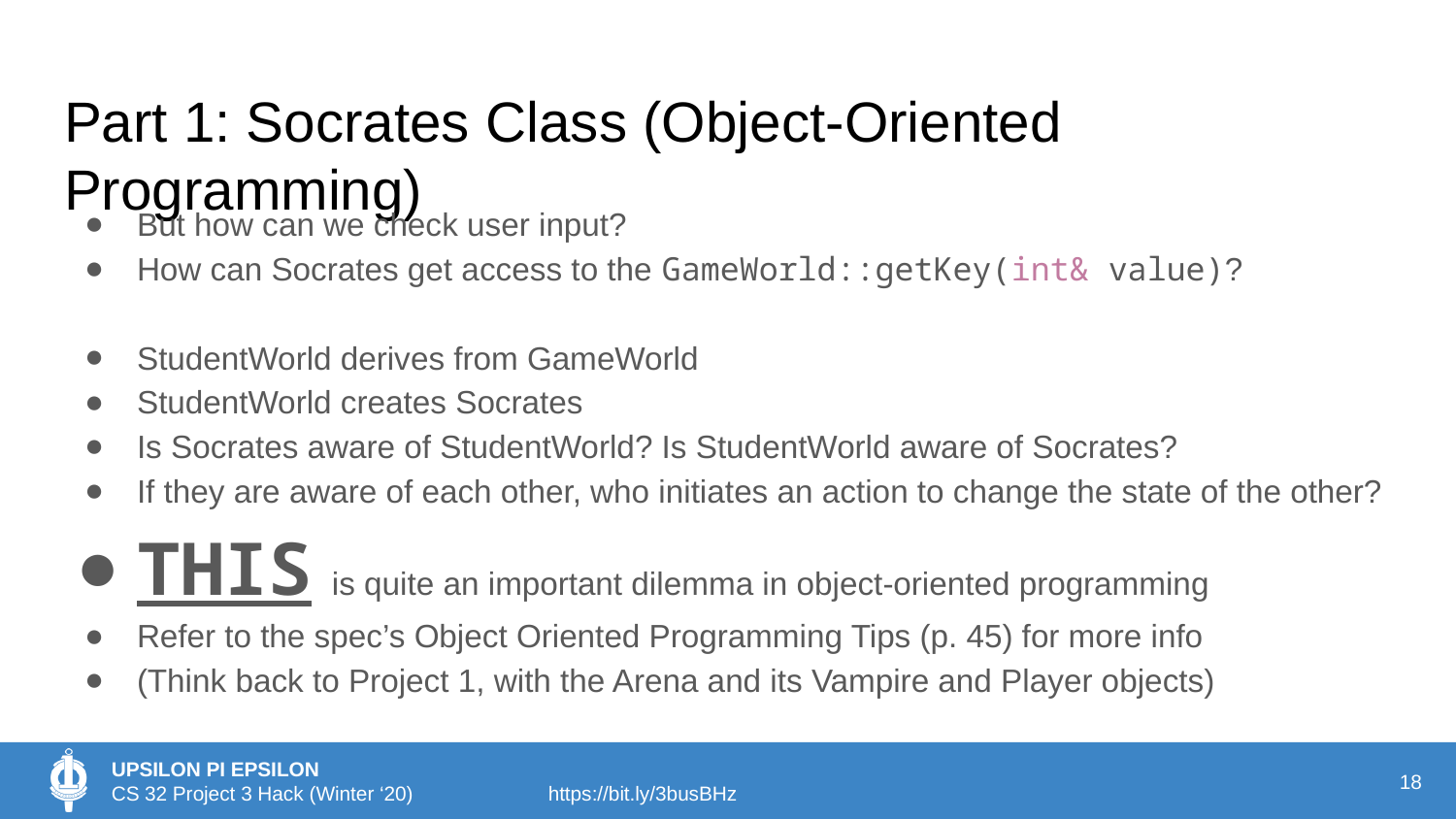

# Part 1: Socrates Class (Object-Oriented Programming)
But how can we check user input?
How can Socrates get access to the GameWorld::getKey(int& value)?

StudentWorld derives from GameWorld
StudentWorld creates Socrates
Is Socrates aware of StudentWorld? Is StudentWorld aware of Socrates?
If they are aware of each other, who initiates an action to change the state of the other?
THIS is quite an important dilemma in object-oriented programming
Refer to the spec’s Object Oriented Programming Tips (p. 45) for more info
(Think back to Project 1, with the Arena and its Vampire and Player objects)
18